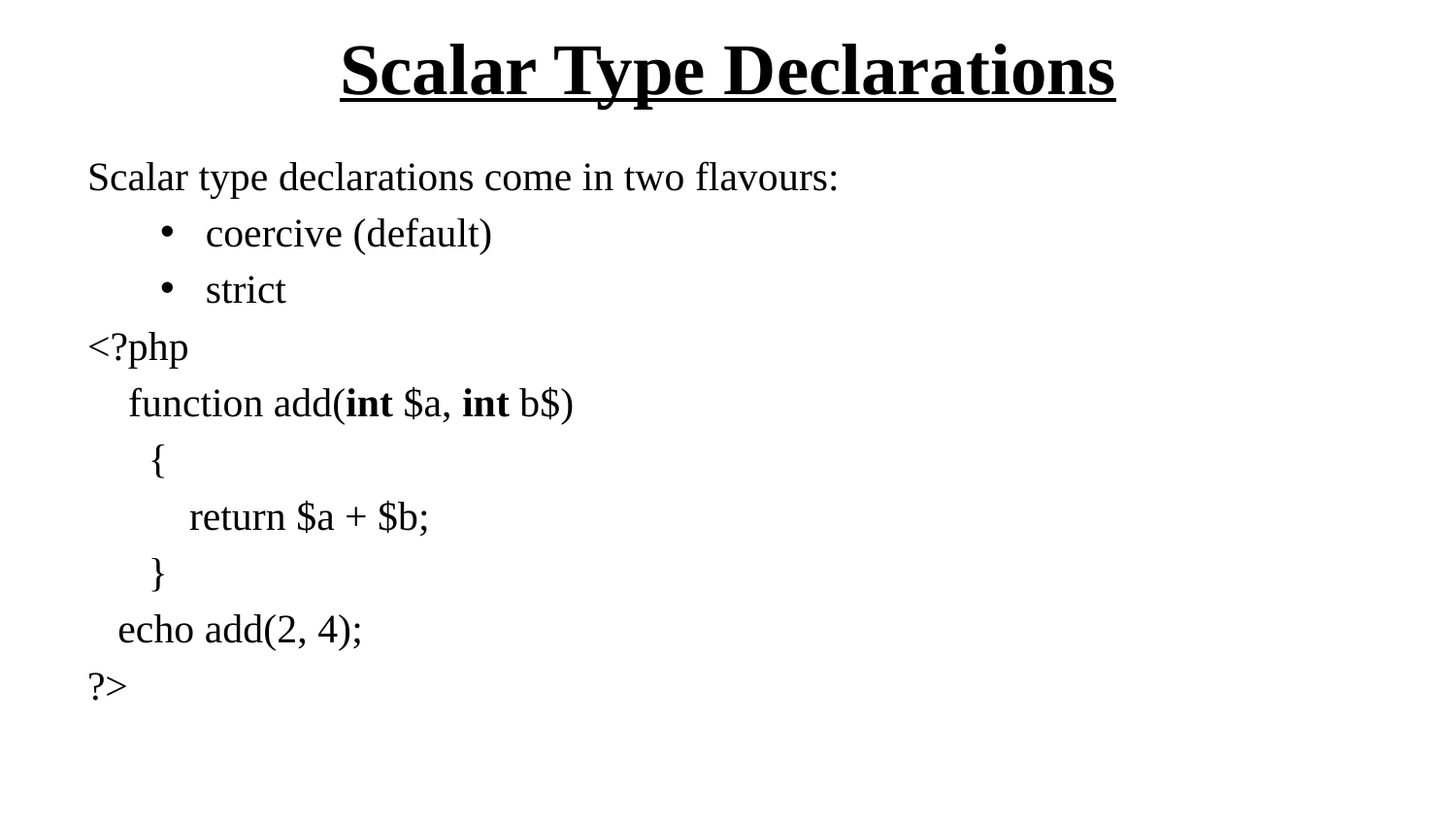

# Scalar Type Declarations
Scalar type declarations come in two flavours:
coercive (default)
strict
<?php
    function add(int $a, int b$)
      {
          return $a + $b;
      }
   echo add(2, 4);
?>